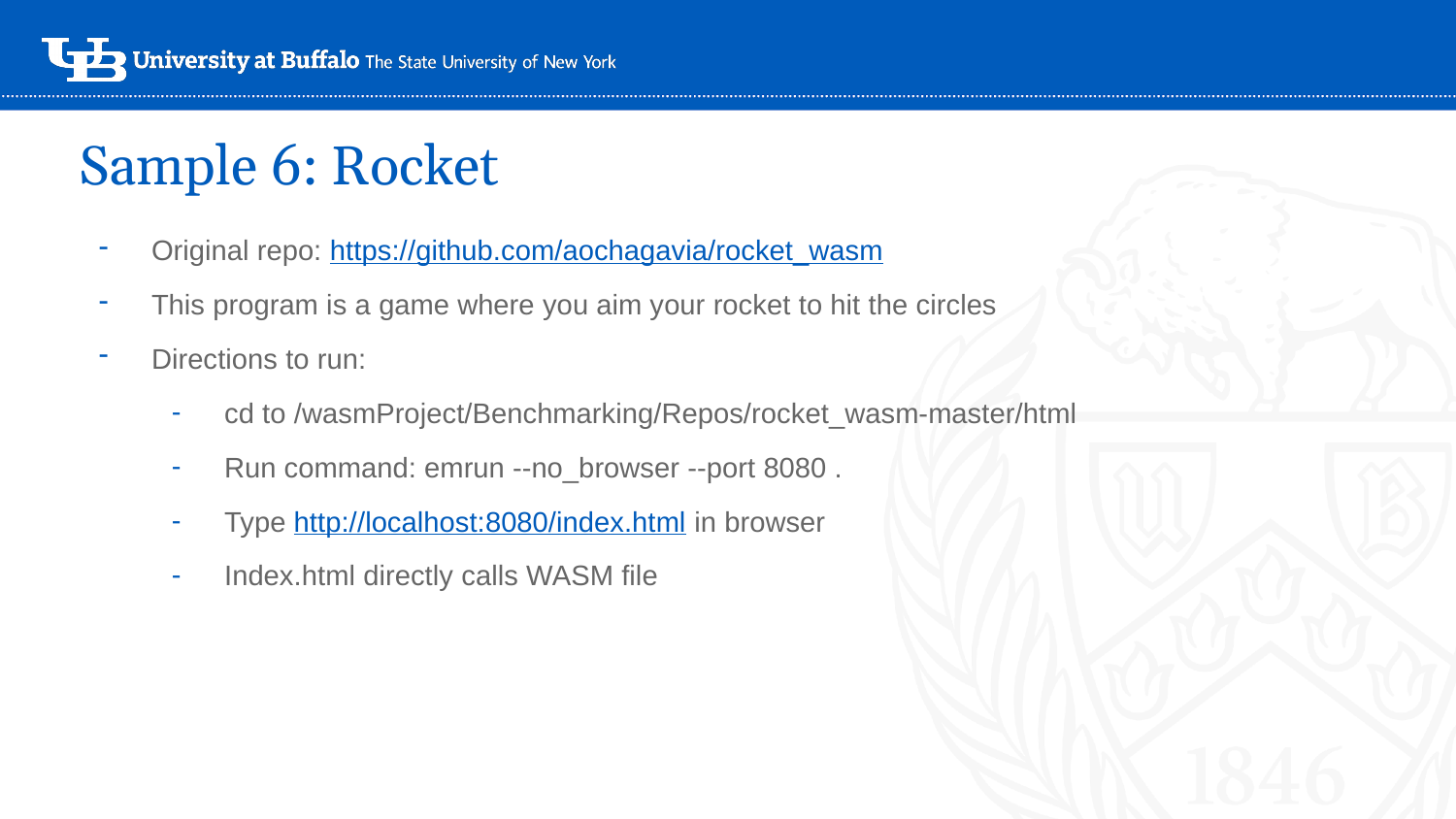

# Sample 6: Rocket
Original repo: https://github.com/aochagavia/rocket_wasm
This program is a game where you aim your rocket to hit the circles
Directions to run:
cd to /wasmProject/Benchmarking/Repos/rocket_wasm-master/html
Run command: emrun --no_browser --port 8080 .
Type http://localhost:8080/index.html in browser
Index.html directly calls WASM file